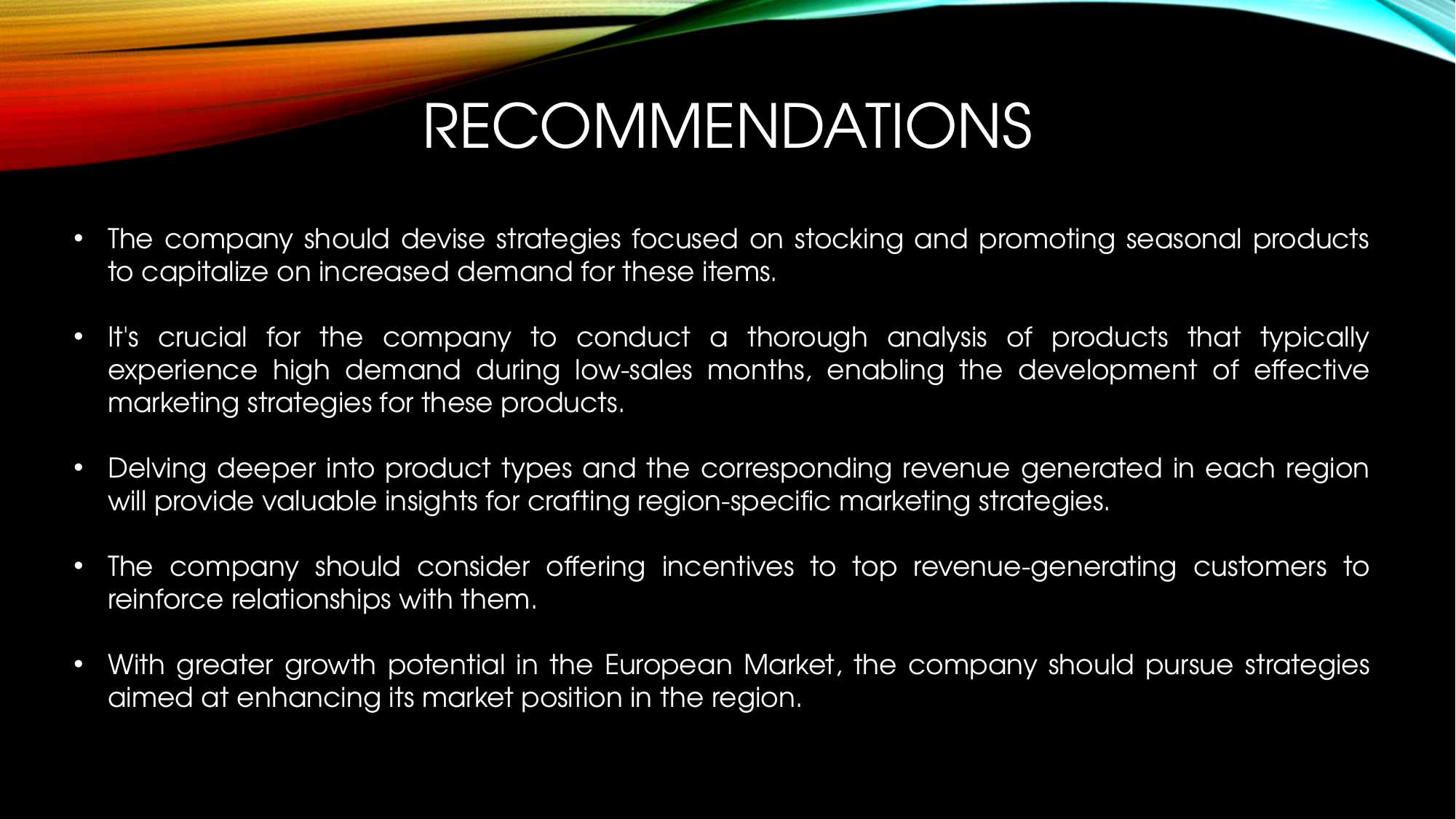

# RECOMMENDATIONS
The company should devise strategies focused on stocking and promoting seasonal products to capitalize on increased demand for these items.

It's crucial for the company to conduct a thorough analysis of products that typically experience high demand during low-sales months, enabling the development of effective marketing strategies for these products.

Delving deeper into product types and the corresponding revenue generated in each region will provide valuable insights for crafting region-specific marketing strategies.

The company should consider offering incentives to top revenue-generating customers to reinforce relationships with them.

With greater growth potential in the European Market, the company should pursue strategies aimed at enhancing its market position in the region.